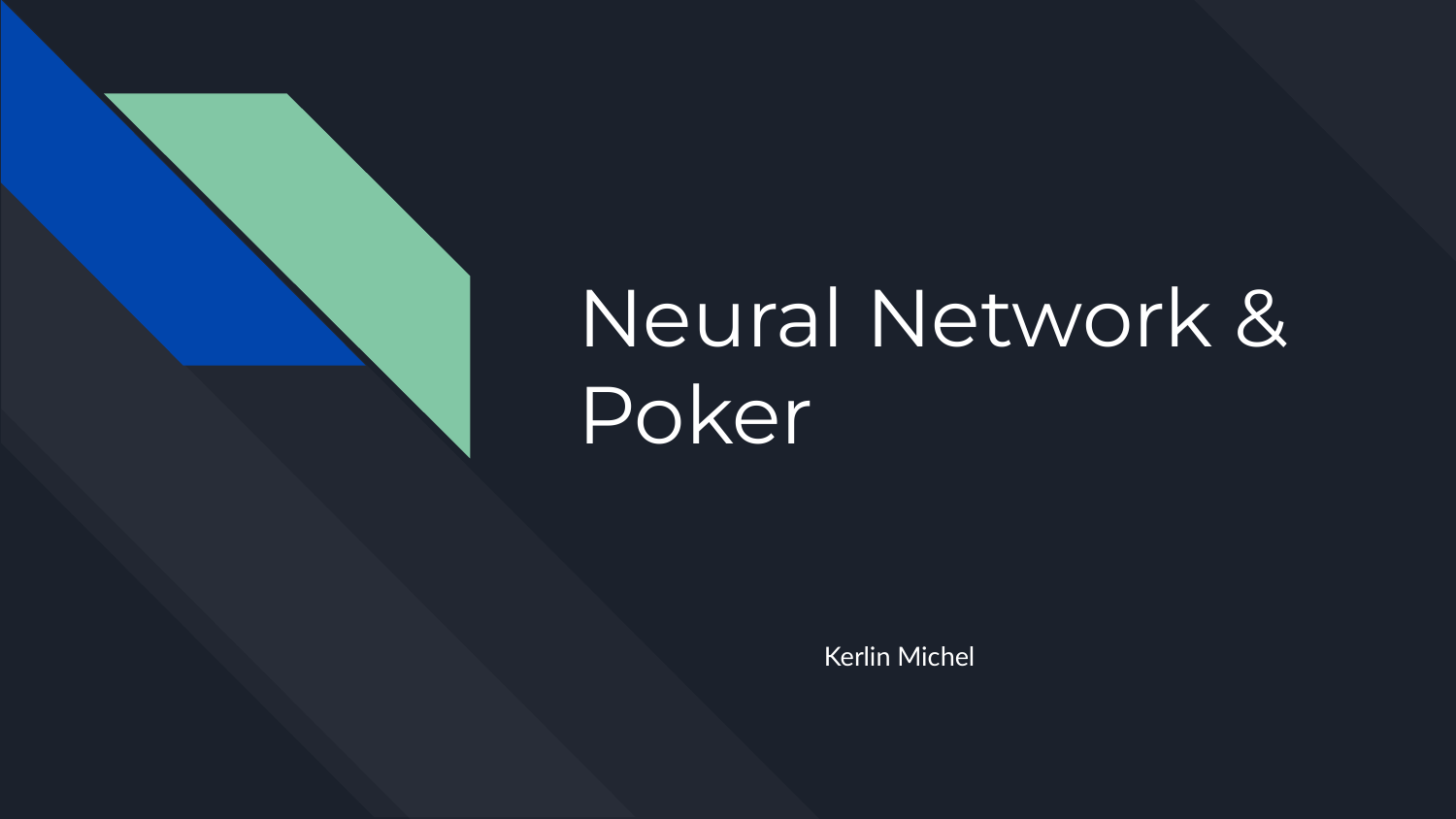

# Neural Network & Poker
Kerlin Michel